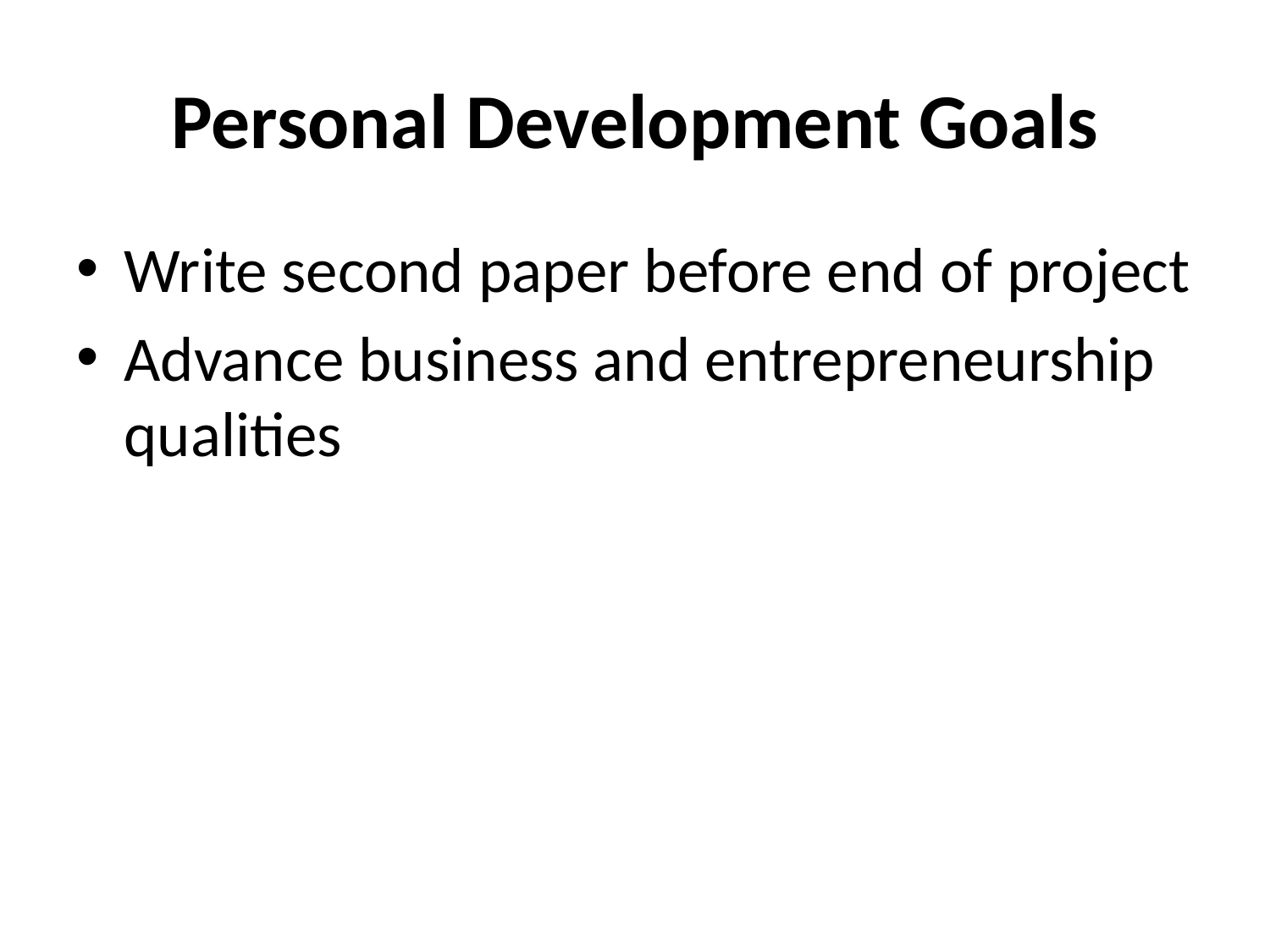

# Personal Development Goals
Write second paper before end of project
Advance business and entrepreneurship qualities